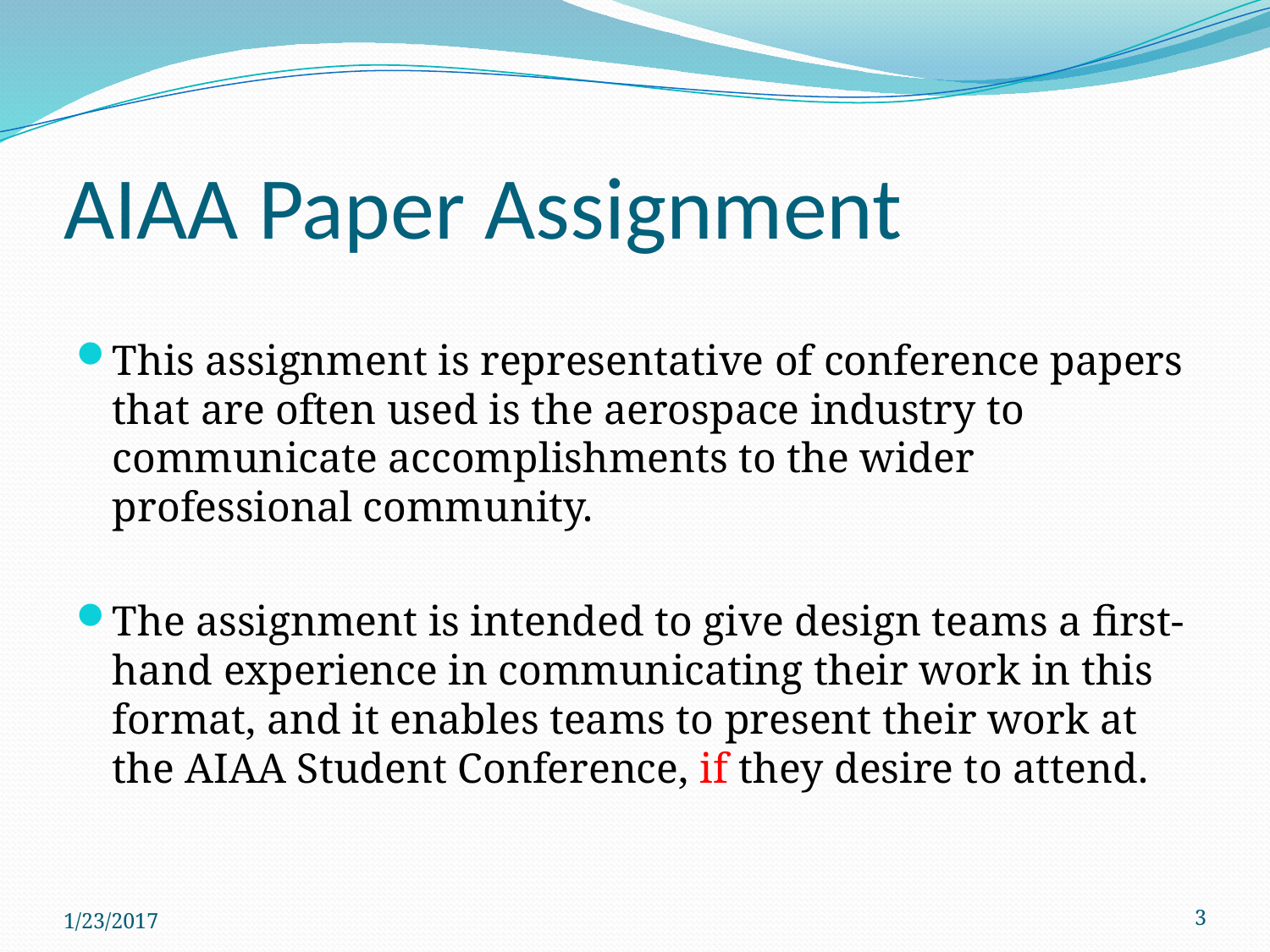

# AIAA Paper Assignment
This assignment is representative of conference papers that are often used is the aerospace industry to communicate accomplishments to the wider professional community.

The assignment is intended to give design teams a first-hand experience in communicating their work in this format, and it enables teams to present their work at the AIAA Student Conference, if they desire to attend.

1/23/2017
3